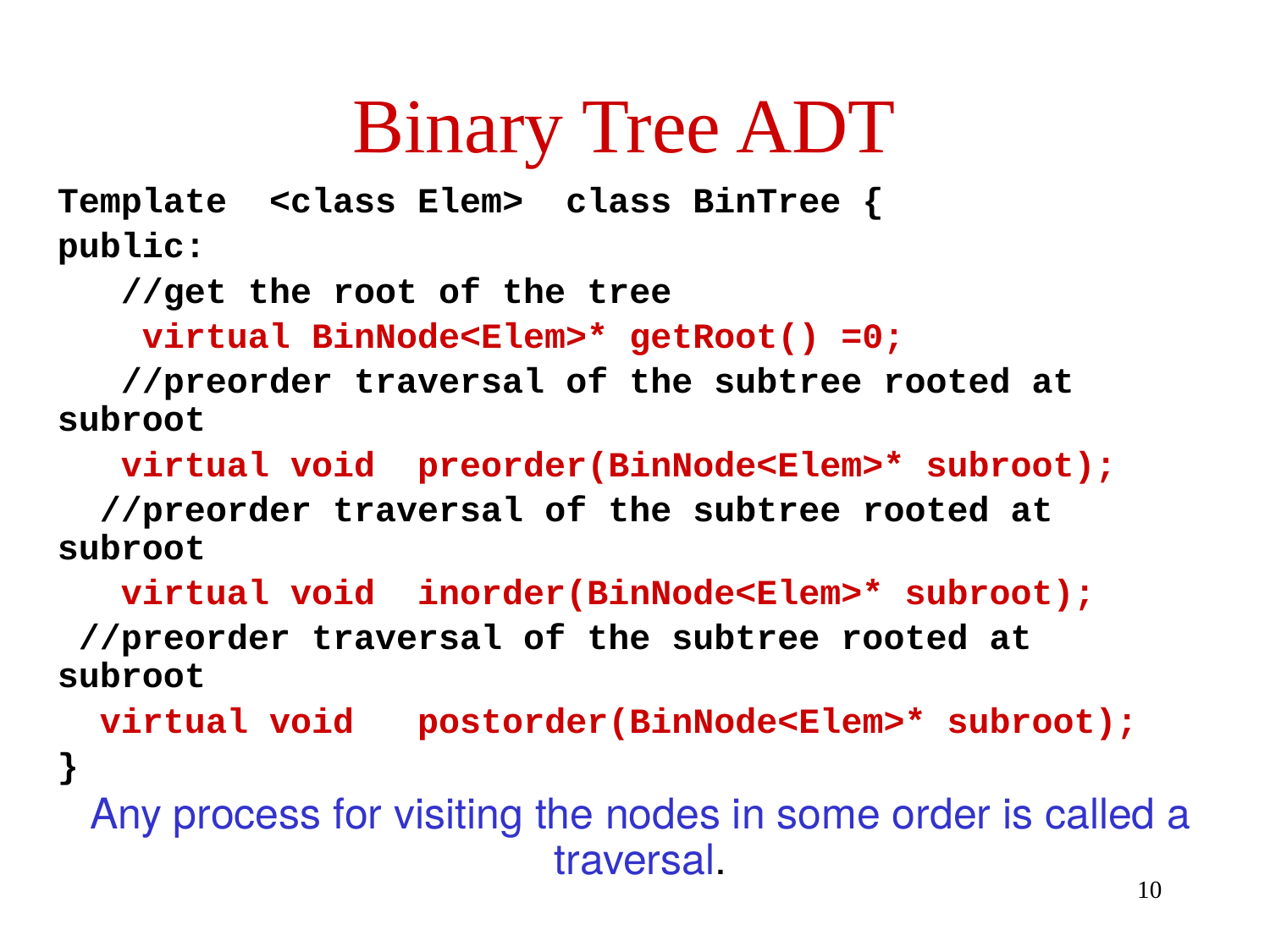

# Binary Tree ADT
Template  <class Elem>  class BinTree {
public:
   //get the root of the tree
    virtual BinNode<Elem>* getRoot() =0;
   //preorder traversal of the subtree rooted at subroot
   virtual void  preorder(BinNode<Elem>* subroot);
  //preorder traversal of the subtree rooted at subroot
   virtual void  inorder(BinNode<Elem>* subroot);
 //preorder traversal of the subtree rooted at subroot
  virtual void   postorder(BinNode<Elem>* subroot);
}
Any process for visiting the nodes in some order is called a traversal.
10